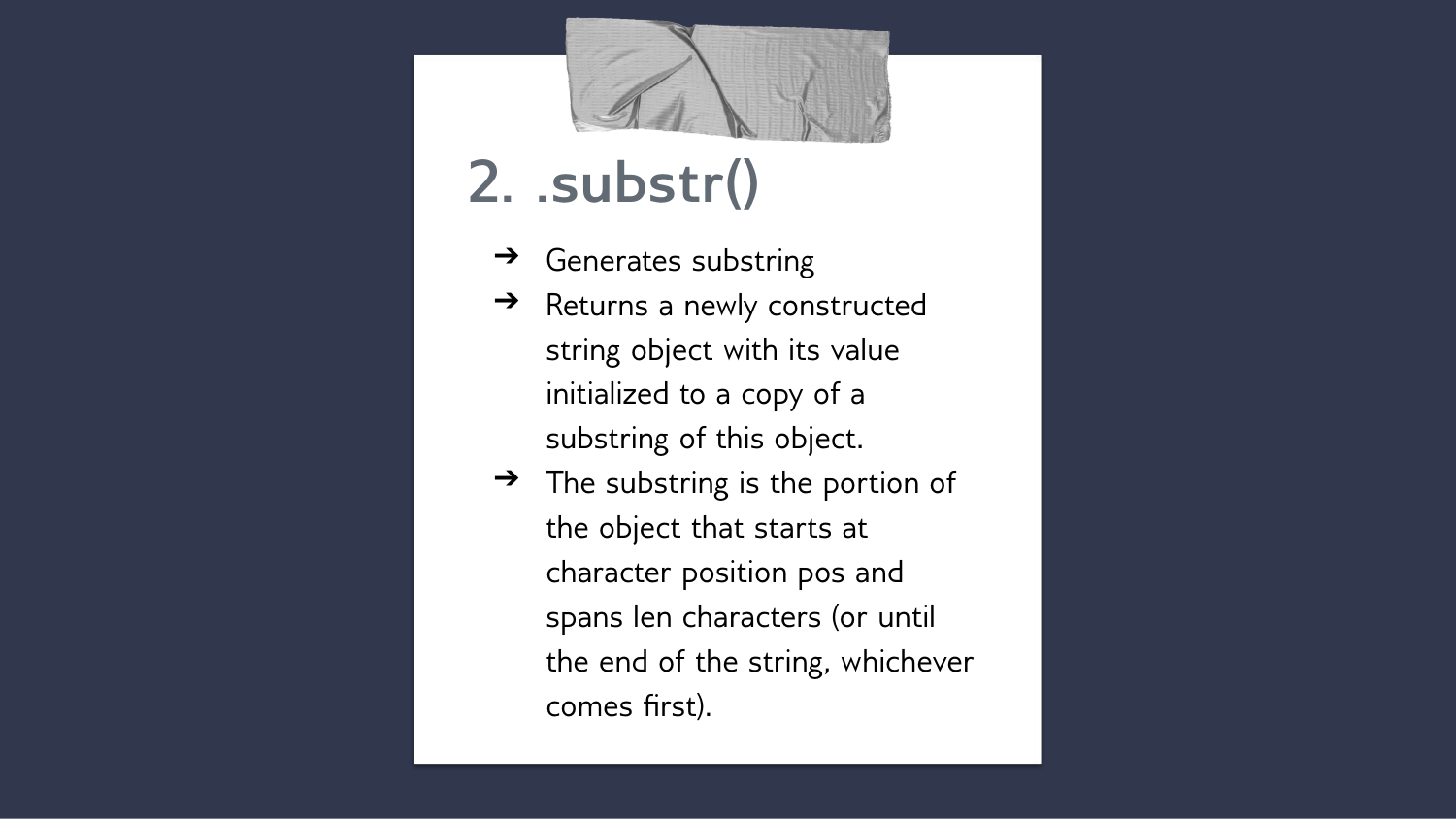

# 2. .substr()
Generates substring
Returns a newly constructed string object with its value initialized to a copy of a substring of this object.
The substring is the portion of the object that starts at character position pos and spans len characters (or until the end of the string, whichever comes first).